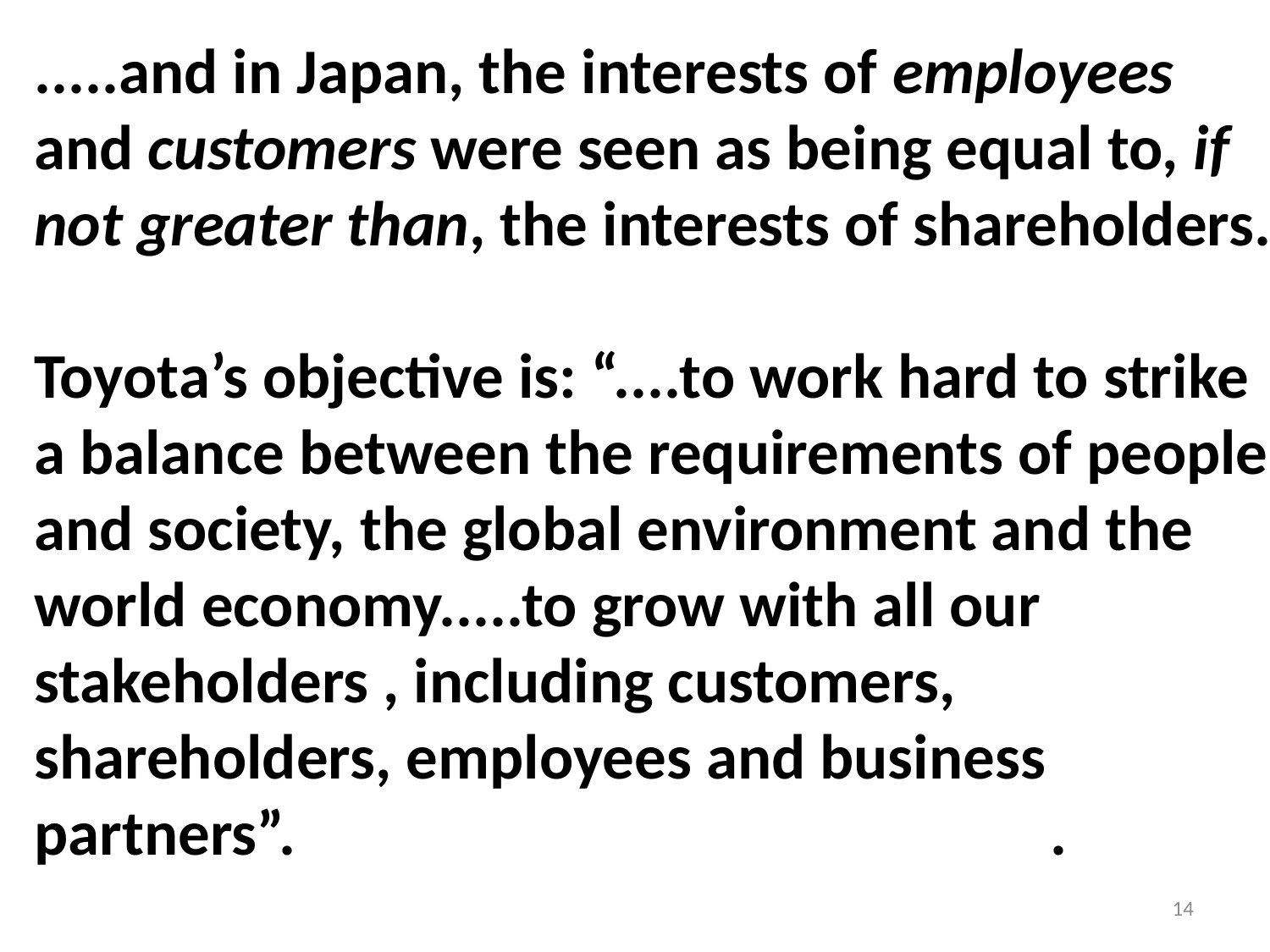

.....and in Japan, the interests of employees
and customers were seen as being equal to, if
not greater than, the interests of shareholders.

Toyota’s objective is: “....to work hard to strike
a balance between the requirements of people
and society, the global environment and the
world economy.....to grow with all our
stakeholders , including customers,
shareholders, employees and business
partners”.						.
14